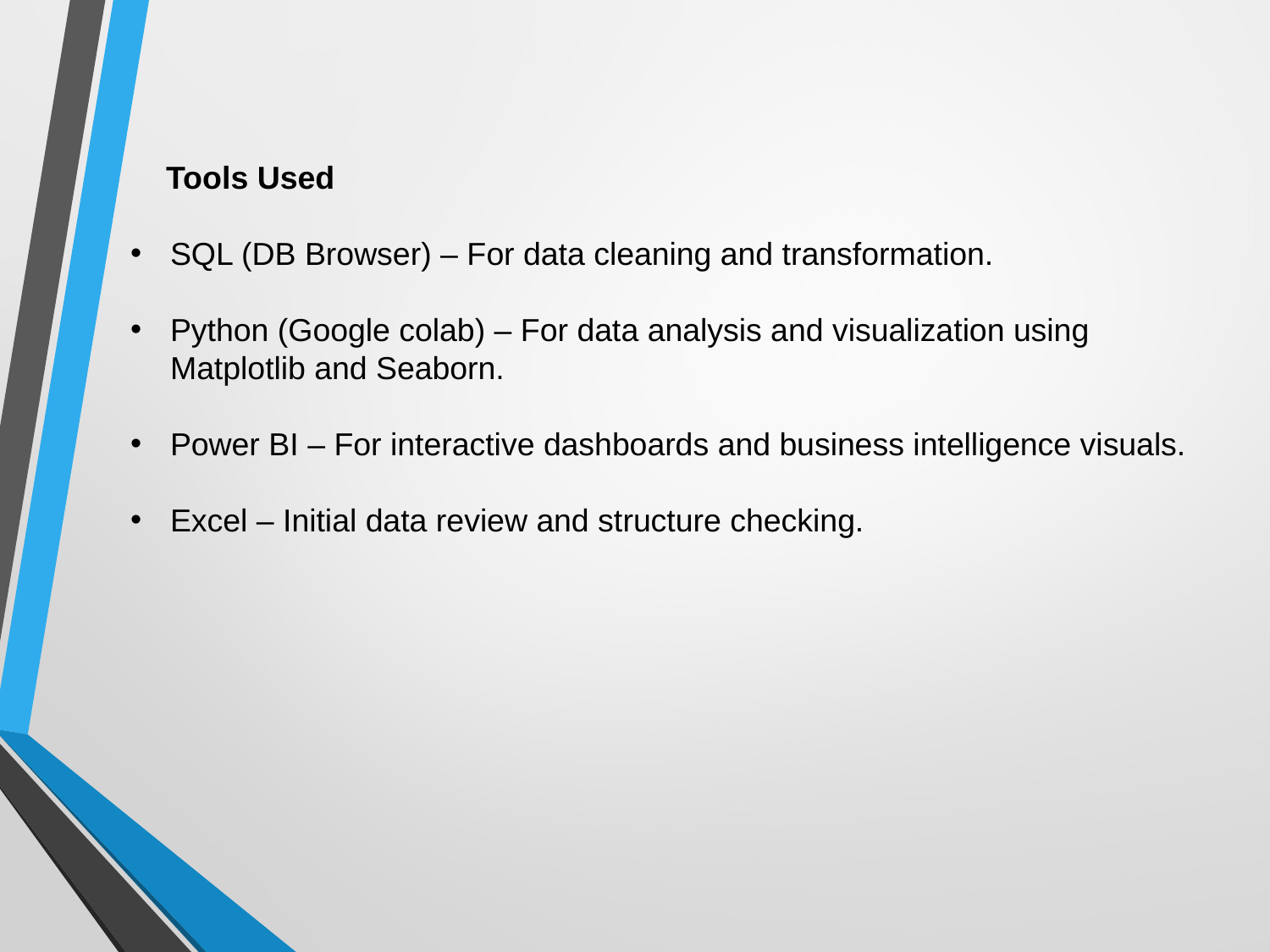

Tools Used

SQL (DB Browser) – For data cleaning and transformation.

Python (Google colab) – For data analysis and visualization using Matplotlib and Seaborn.

Power BI – For interactive dashboards and business intelligence visuals.

Excel – Initial data review and structure checking.